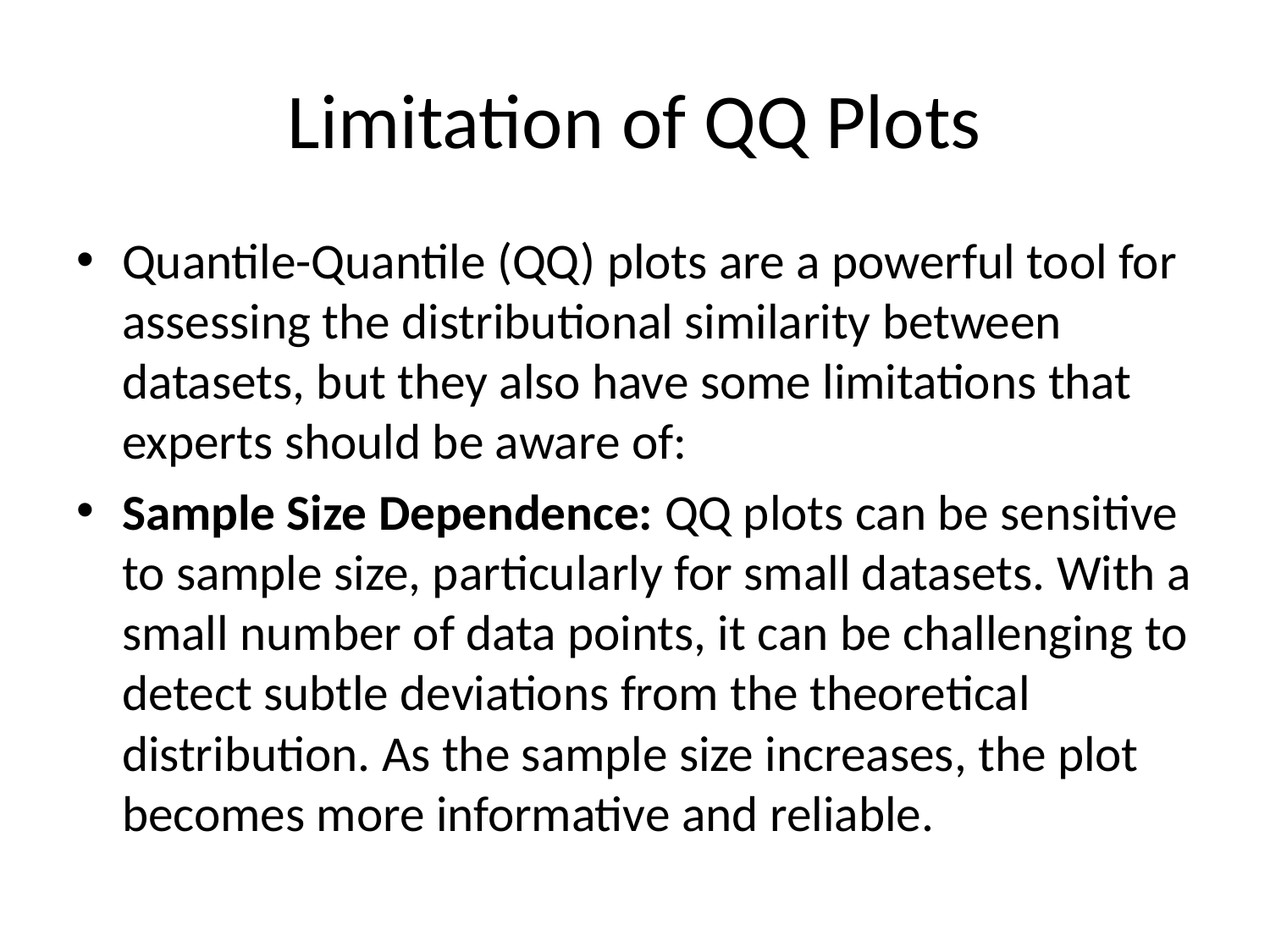

# Limitation of QQ Plots
Quantile-Quantile (QQ) plots are a powerful tool for assessing the distributional similarity between datasets, but they also have some limitations that experts should be aware of:
Sample Size Dependence: QQ plots can be sensitive to sample size, particularly for small datasets. With a small number of data points, it can be challenging to detect subtle deviations from the theoretical distribution. As the sample size increases, the plot becomes more informative and reliable.